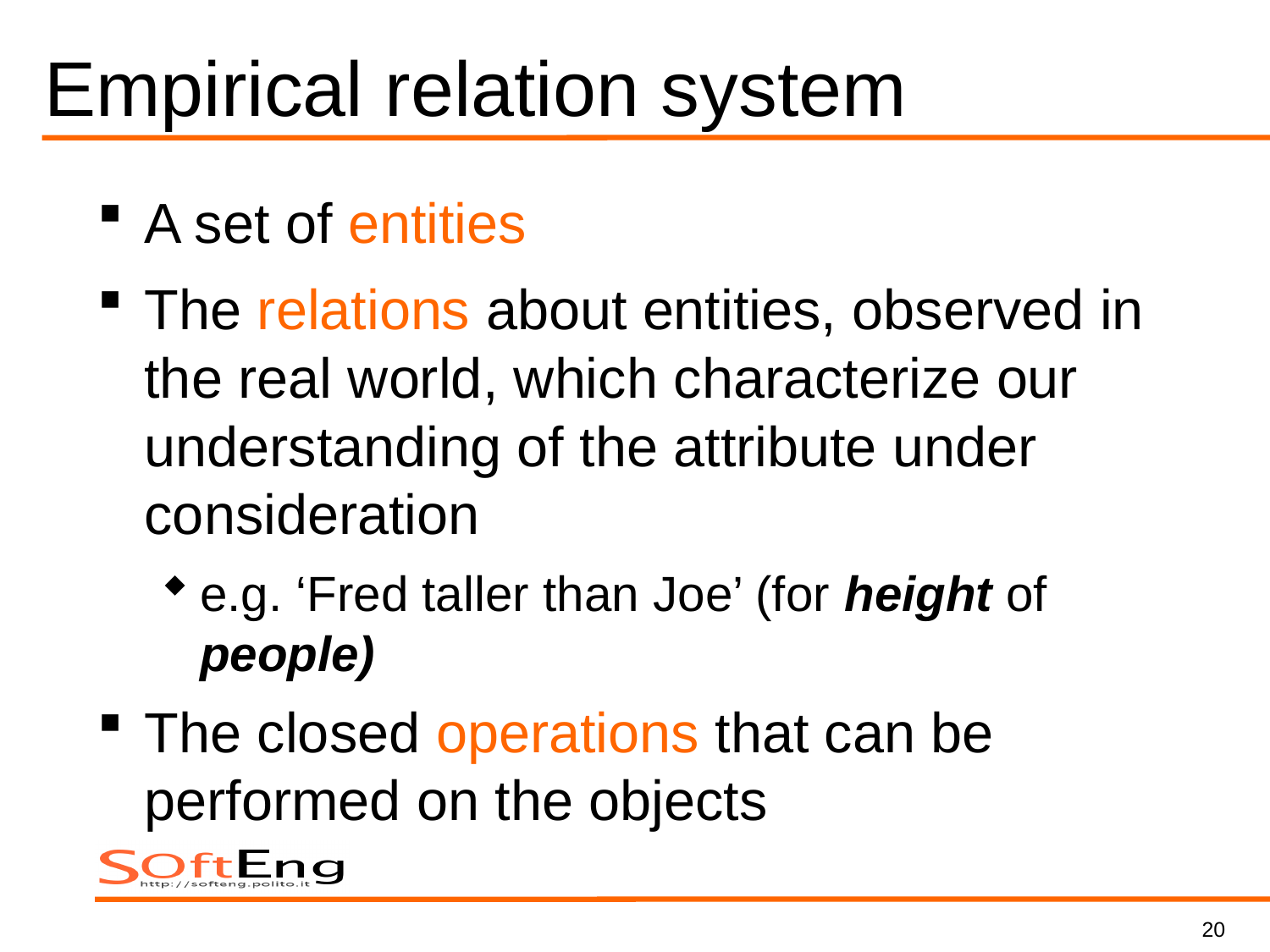

# Empirical relation system
A set of entities
The relations about entities, observed in the real world, which characterize our understanding of the attribute under consideration
e.g. ‘Fred taller than Joe’ (for height of people)
The closed operations that can be performed on the objects
20